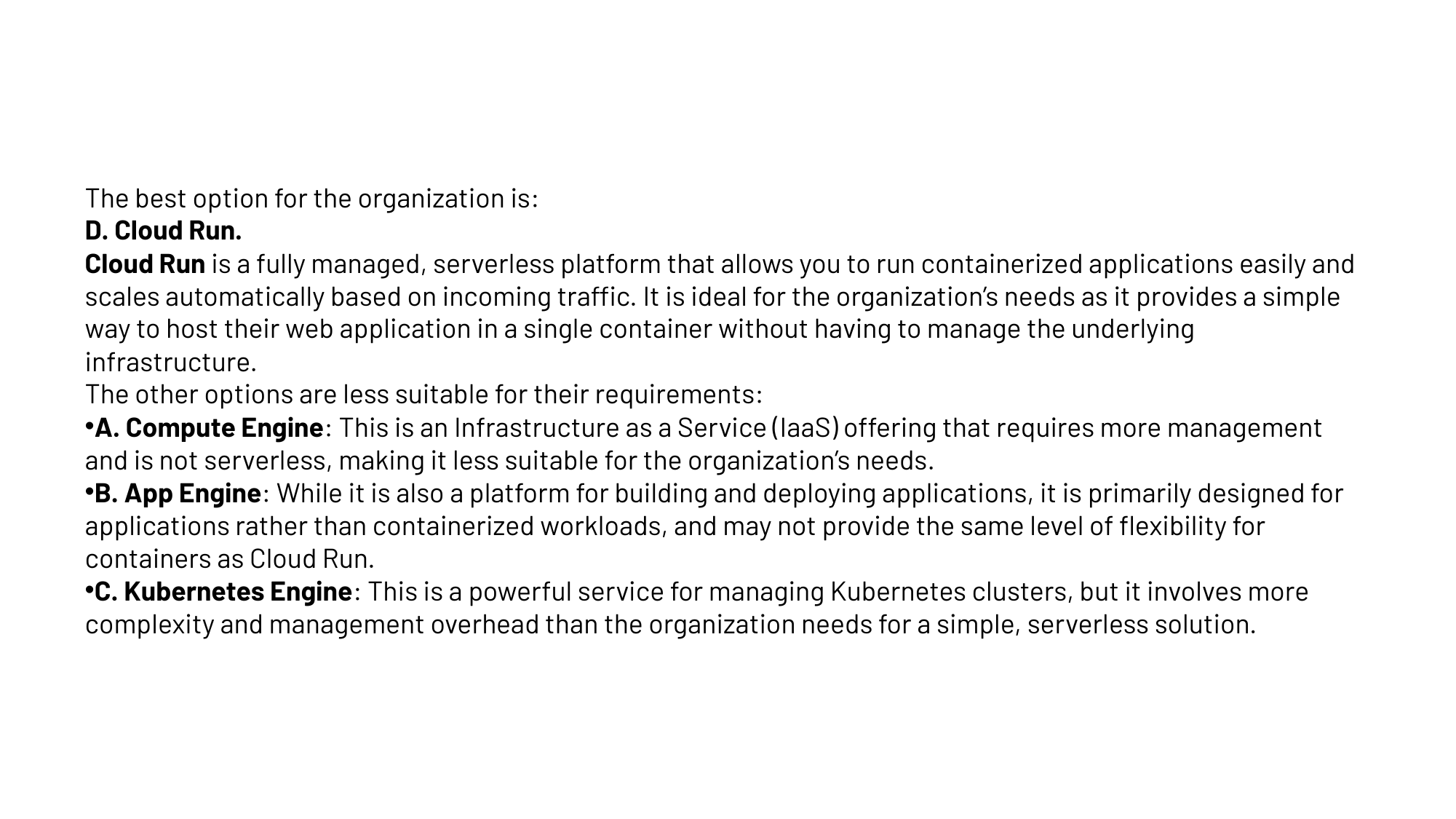

The best option for the organization is:
D. Cloud Run.
Cloud Run is a fully managed, serverless platform that allows you to run containerized applications easily and scales automatically based on incoming traffic. It is ideal for the organization’s needs as it provides a simple way to host their web application in a single container without having to manage the underlying infrastructure.
The other options are less suitable for their requirements:
A. Compute Engine: This is an Infrastructure as a Service (IaaS) offering that requires more management and is not serverless, making it less suitable for the organization’s needs.
B. App Engine: While it is also a platform for building and deploying applications, it is primarily designed for applications rather than containerized workloads, and may not provide the same level of flexibility for containers as Cloud Run.
C. Kubernetes Engine: This is a powerful service for managing Kubernetes clusters, but it involves more complexity and management overhead than the organization needs for a simple, serverless solution.